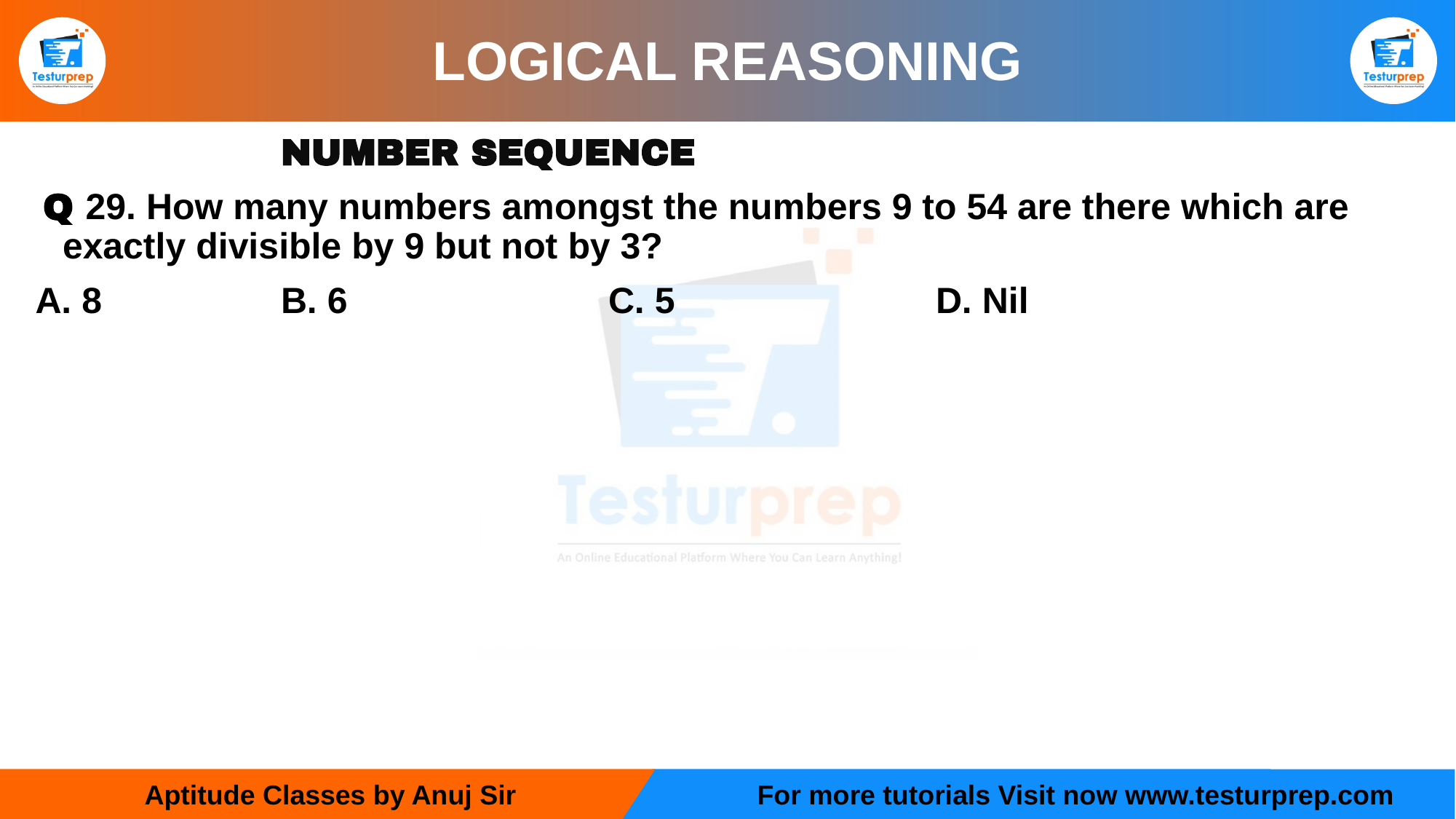

# LOGICAL REASONING
			NUMBER SEQUENCE
 Q 29. How many numbers amongst the numbers 9 to 54 are there which are exactly divisible by 9 but not by 3?
A. 8       	B. 6       		C. 5       		D. Nil